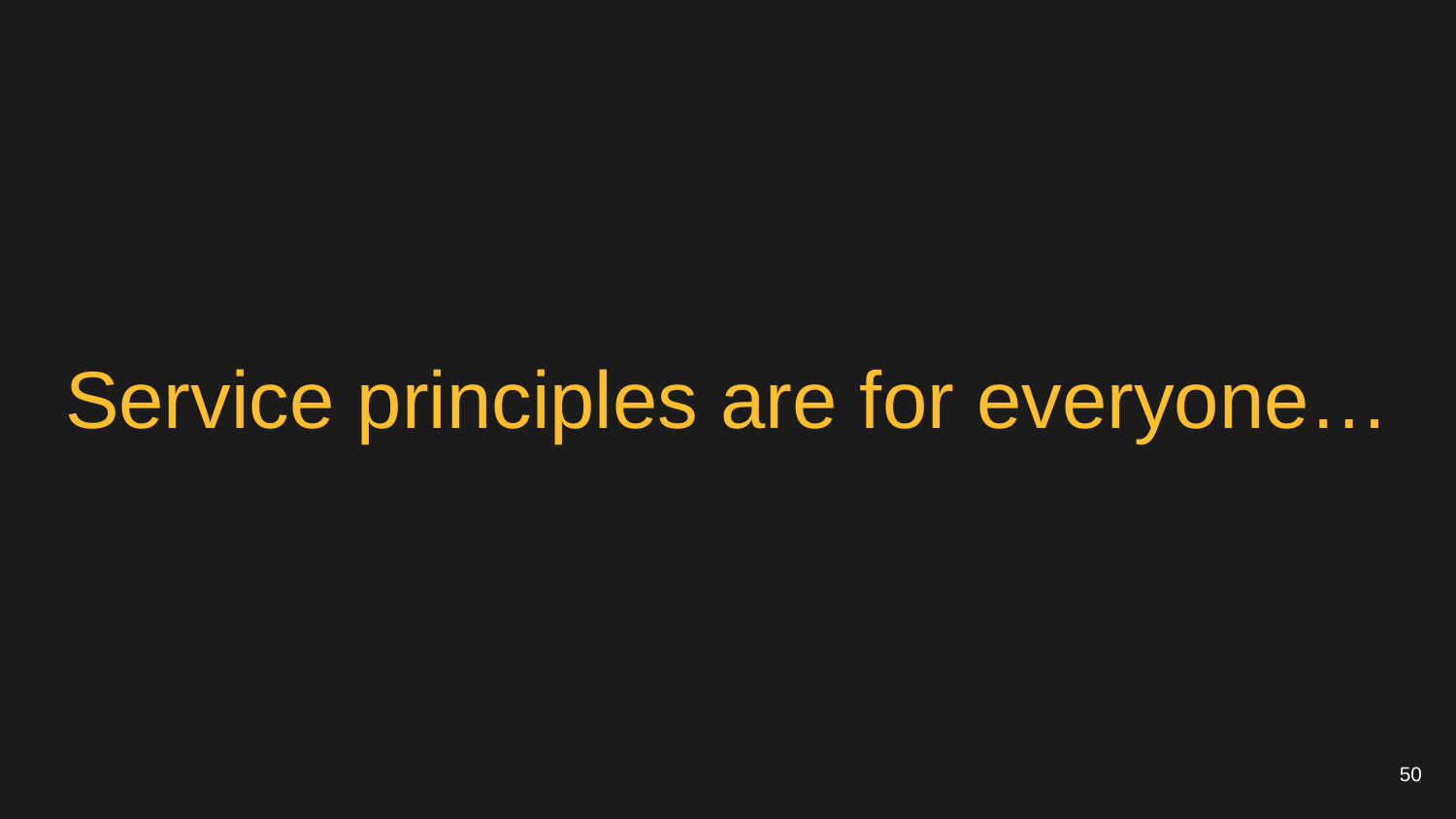

# Service principles are for everyone…
50